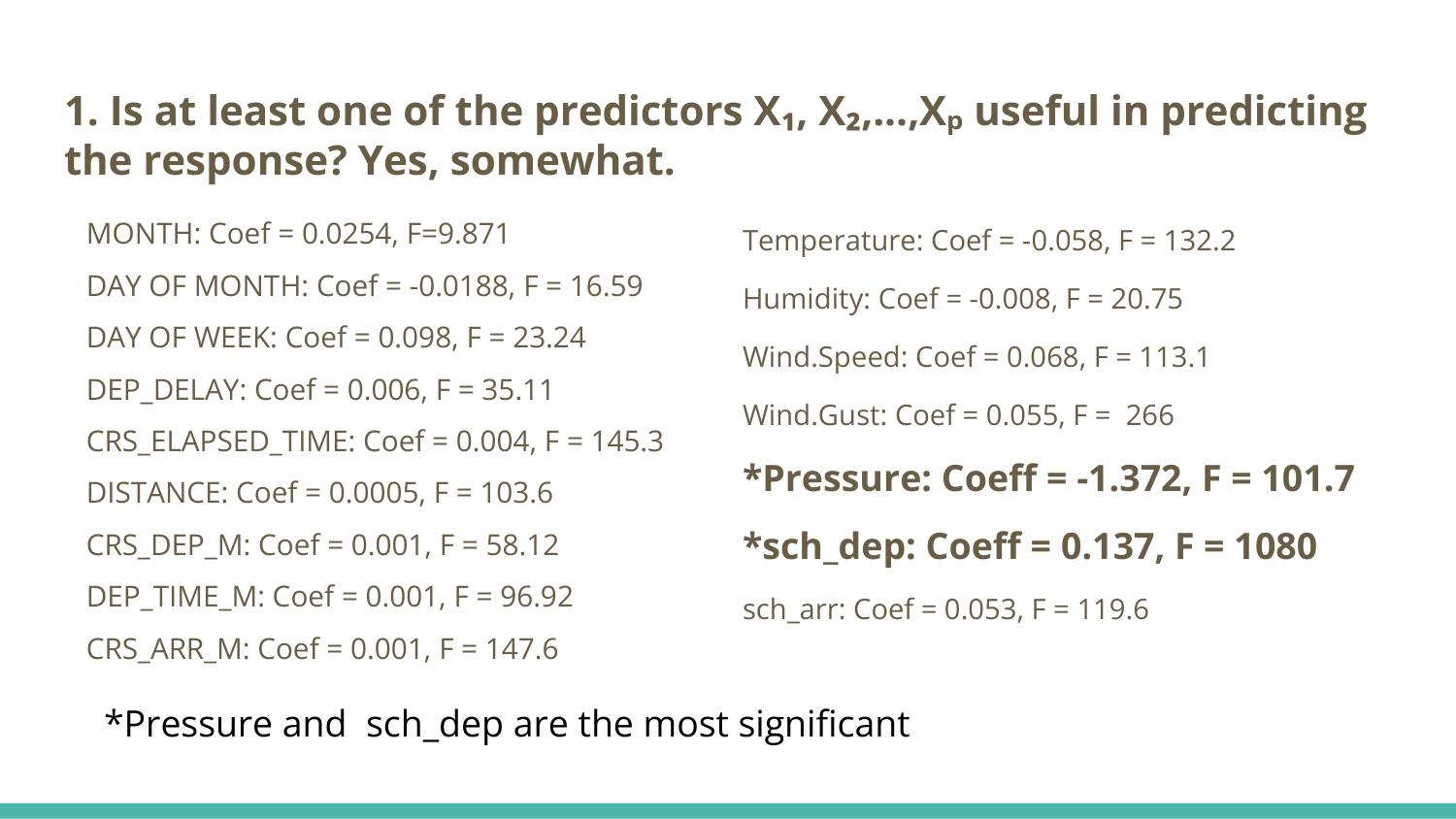

# 1. Is at least one of the predictors X₁, X₂,...,Xₚ useful in predicting the response? Yes, somewhat.
MONTH: Coef = 0.0254, F=9.871
DAY OF MONTH: Coef = -0.0188, F = 16.59
DAY OF WEEK: Coef = 0.098, F = 23.24
DEP_DELAY: Coef = 0.006, F = 35.11
CRS_ELAPSED_TIME: Coef = 0.004, F = 145.3
DISTANCE: Coef = 0.0005, F = 103.6
CRS_DEP_M: Coef = 0.001, F = 58.12
DEP_TIME_M: Coef = 0.001, F = 96.92
CRS_ARR_M: Coef = 0.001, F = 147.6

Temperature: Coef = -0.058, F = 132.2
Humidity: Coef = -0.008, F = 20.75
Wind.Speed: Coef = 0.068, F = 113.1
Wind.Gust: Coef = 0.055, F =  266
*Pressure: Coeff = -1.372, F = 101.7
*sch_dep: Coeff = 0.137, F = 1080
sch_arr: Coef = 0.053, F = 119.6
*Pressure and  sch_dep are the most significant